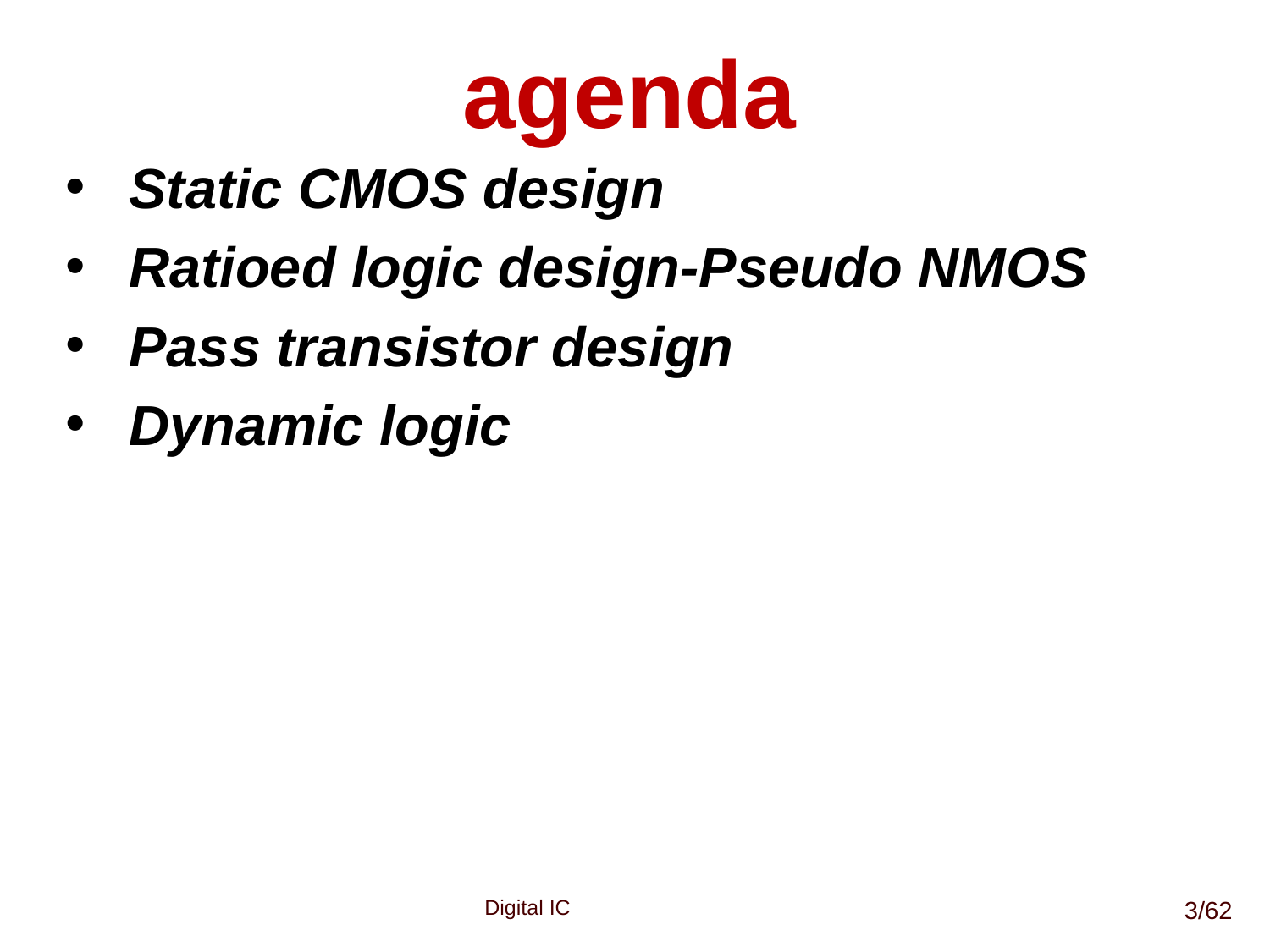

# agenda
Static CMOS design
Ratioed logic design-Pseudo NMOS
Pass transistor design
Dynamic logic
3